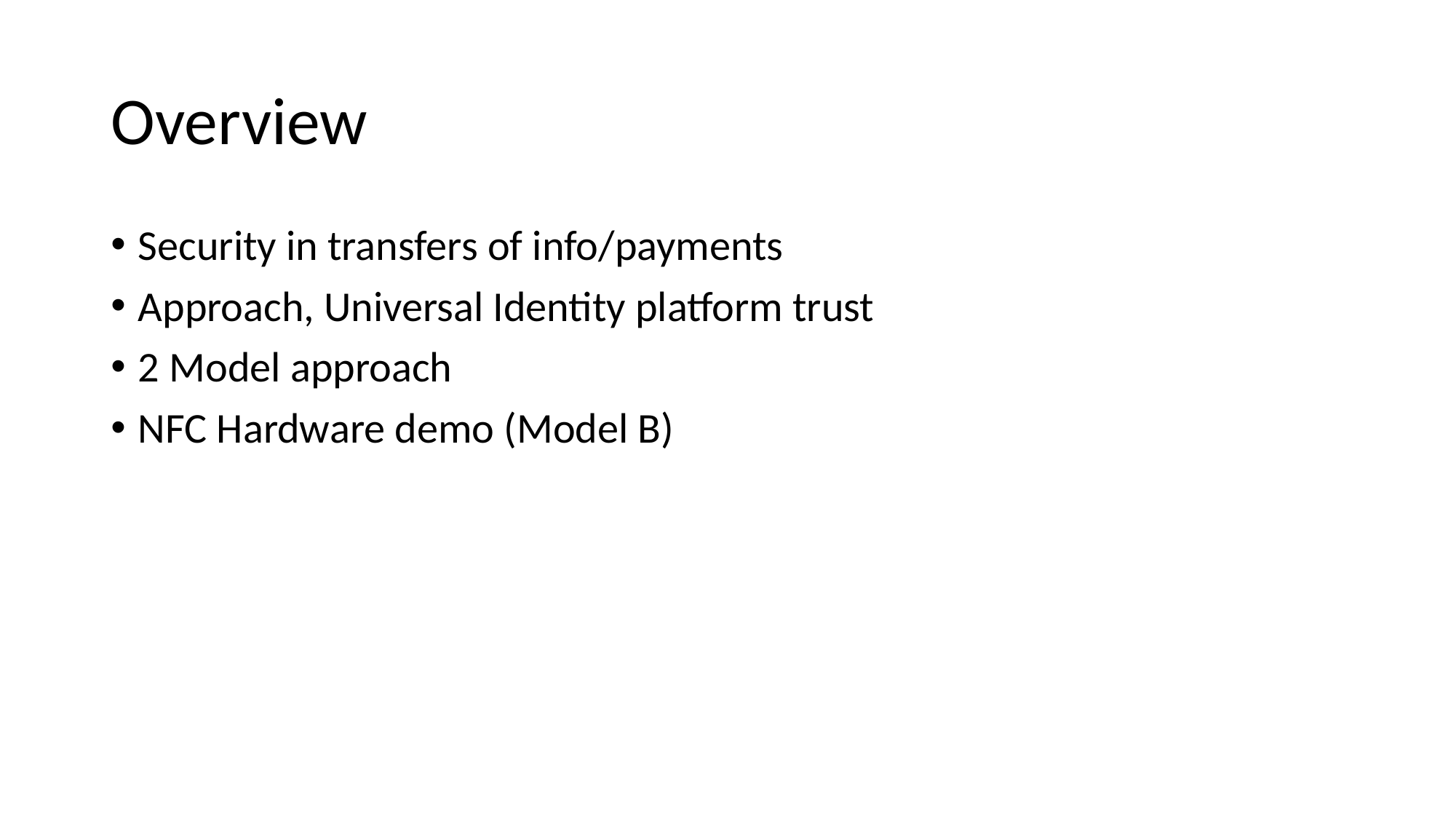

# Overview
Security in transfers of info/payments
Approach, Universal Identity platform trust
2 Model approach
NFC Hardware demo (Model B)